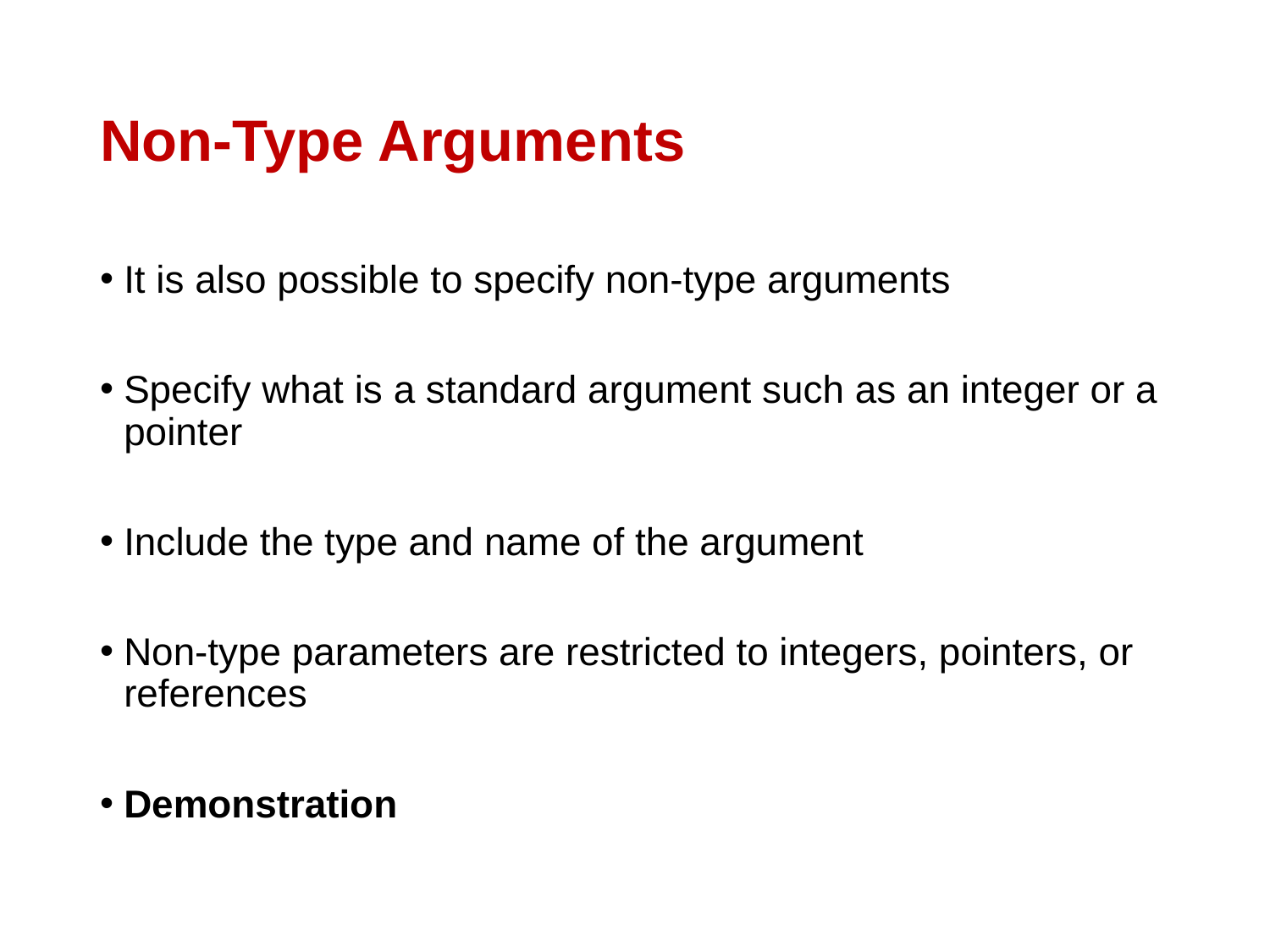

# Non-Type Arguments
It is also possible to specify non-type arguments

Specify what is a standard argument such as an integer or a pointer

Include the type and name of the argument

Non-type parameters are restricted to integers, pointers, or references

Demonstration